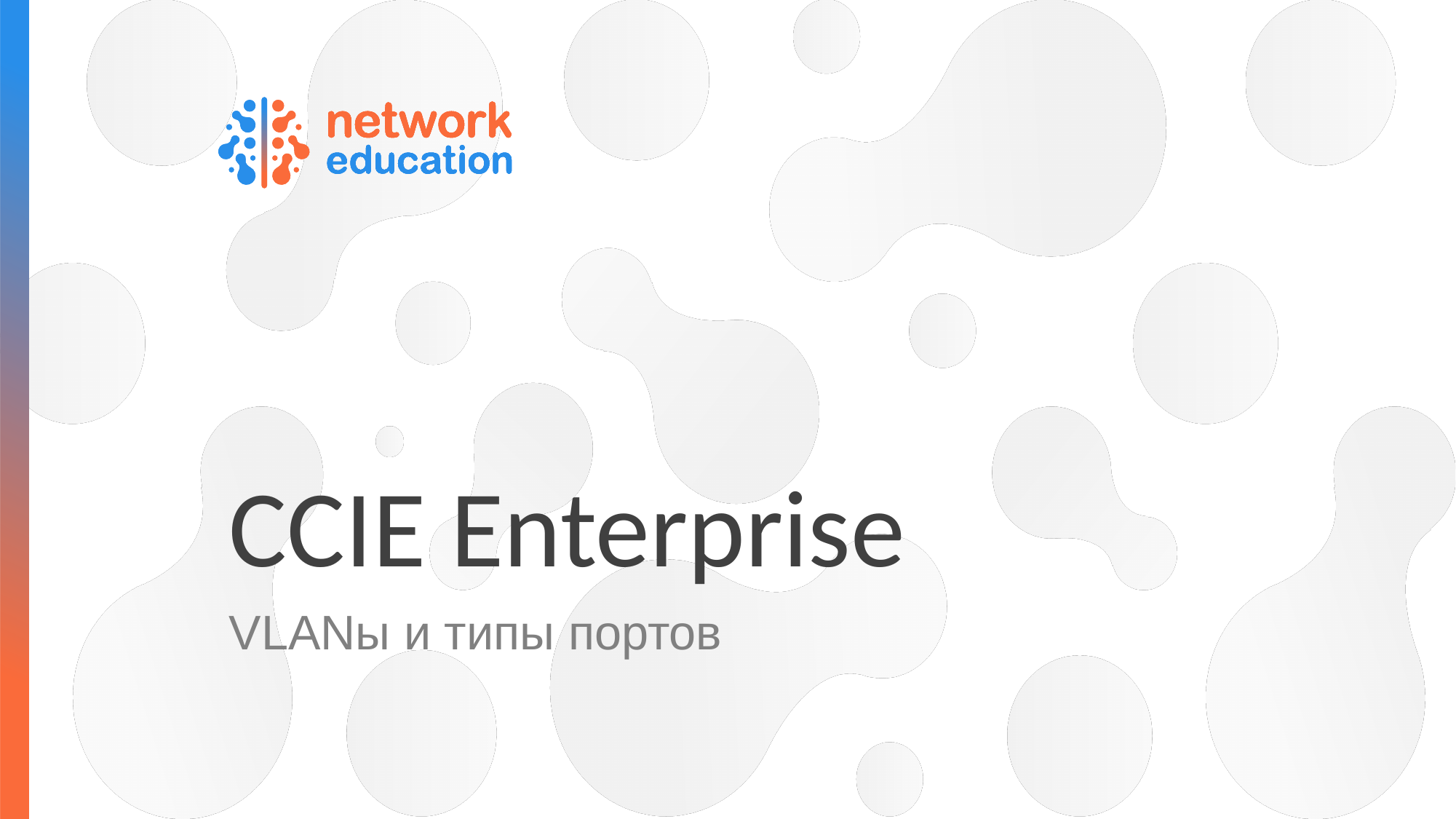

# CCIE Enterprise
VLANы и типы портов